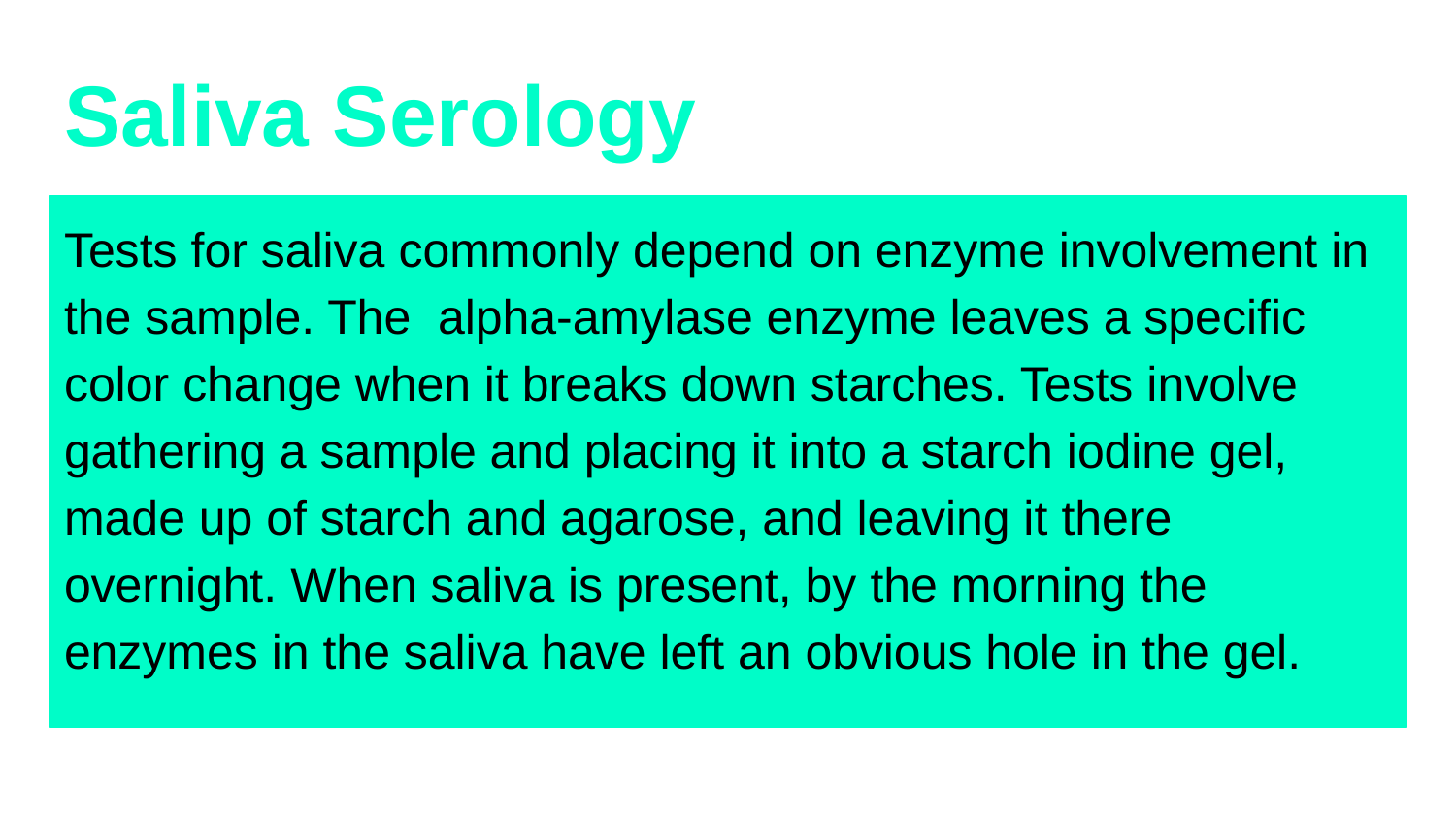

# Saliva Serology
Tests for saliva commonly depend on enzyme involvement in the sample. The  alpha-amylase enzyme leaves a specific color change when it breaks down starches. Tests involve gathering a sample and placing it into a starch iodine gel, made up of starch and agarose, and leaving it there overnight. When saliva is present, by the morning the enzymes in the saliva have left an obvious hole in the gel.